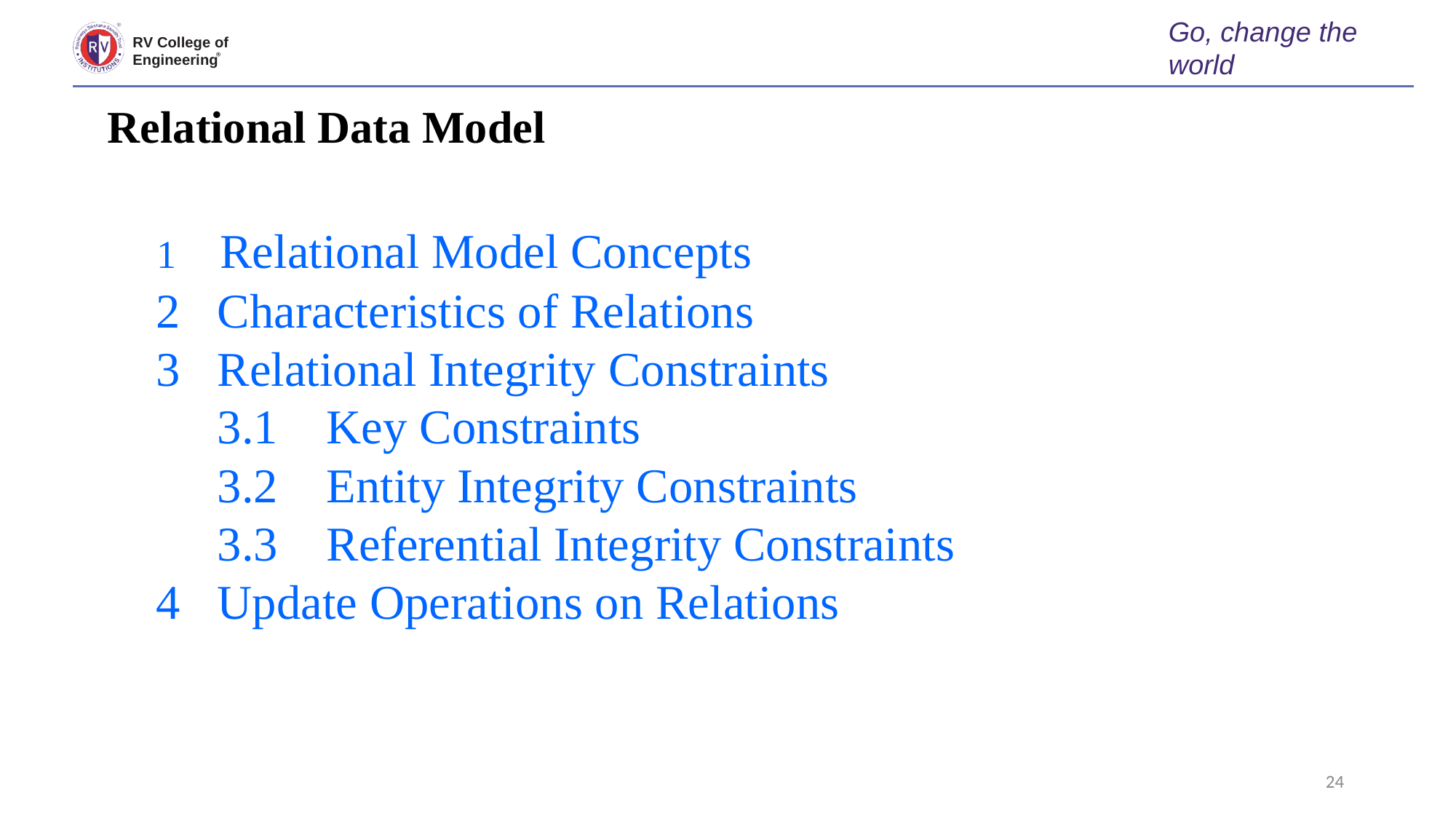

Go, change the world

RV College of
Engineering

# Relational Data Model

is  1	Relational Model Concepts
2	Characteristics of Relations
3	Relational Integrity Constraints
	3.1	Key Constraints
	3.2	Entity Integrity Constraints
	3.3	Referential Integrity Constraints
Update Operations on Relations

24